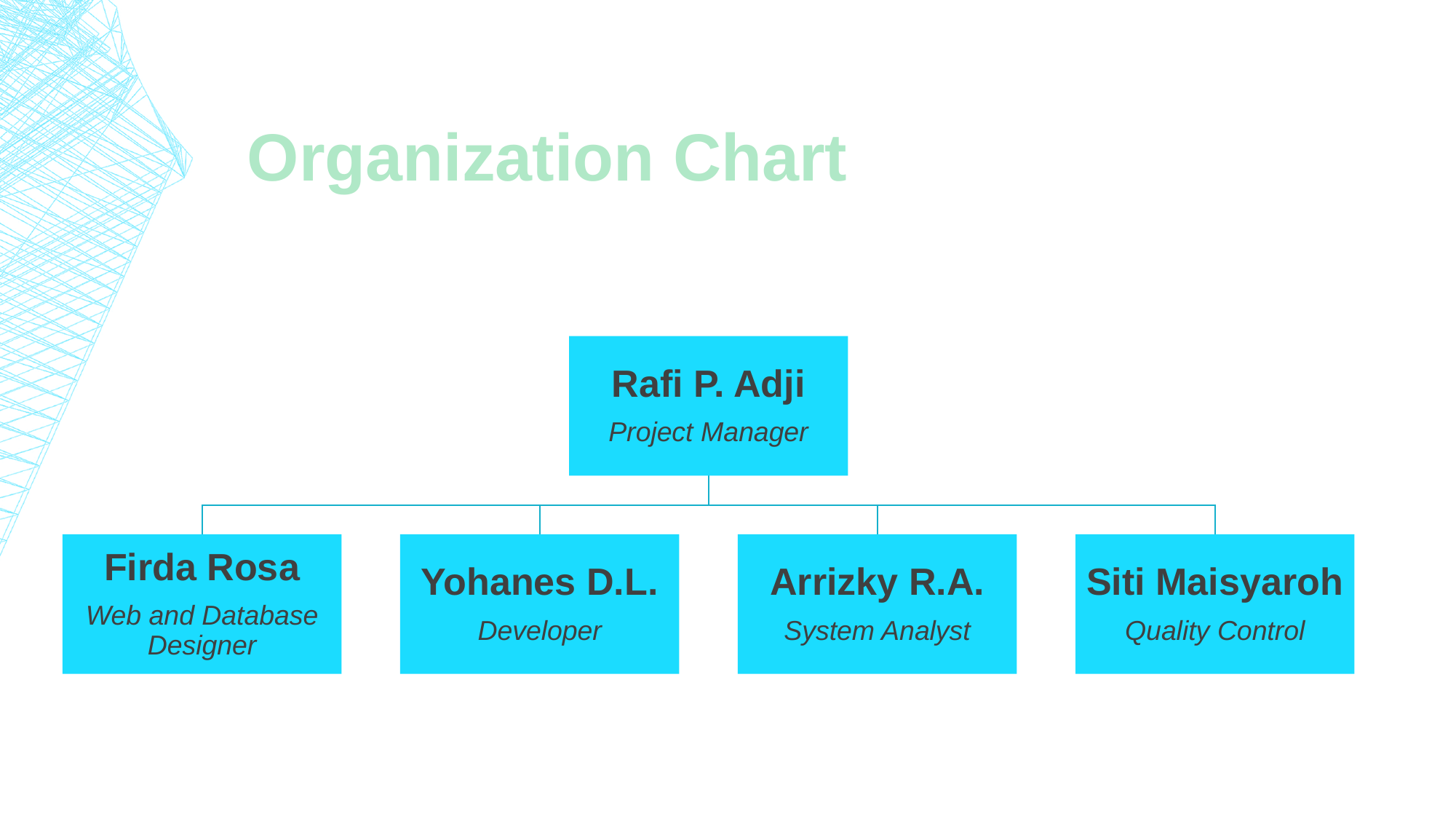

# Organization Chart
Rafi P. Adji
Project Manager
Firda Rosa
Web and Database Designer
Yohanes D.L.
Developer
Arrizky R.A.
System Analyst
Siti Maisyaroh
Quality Control